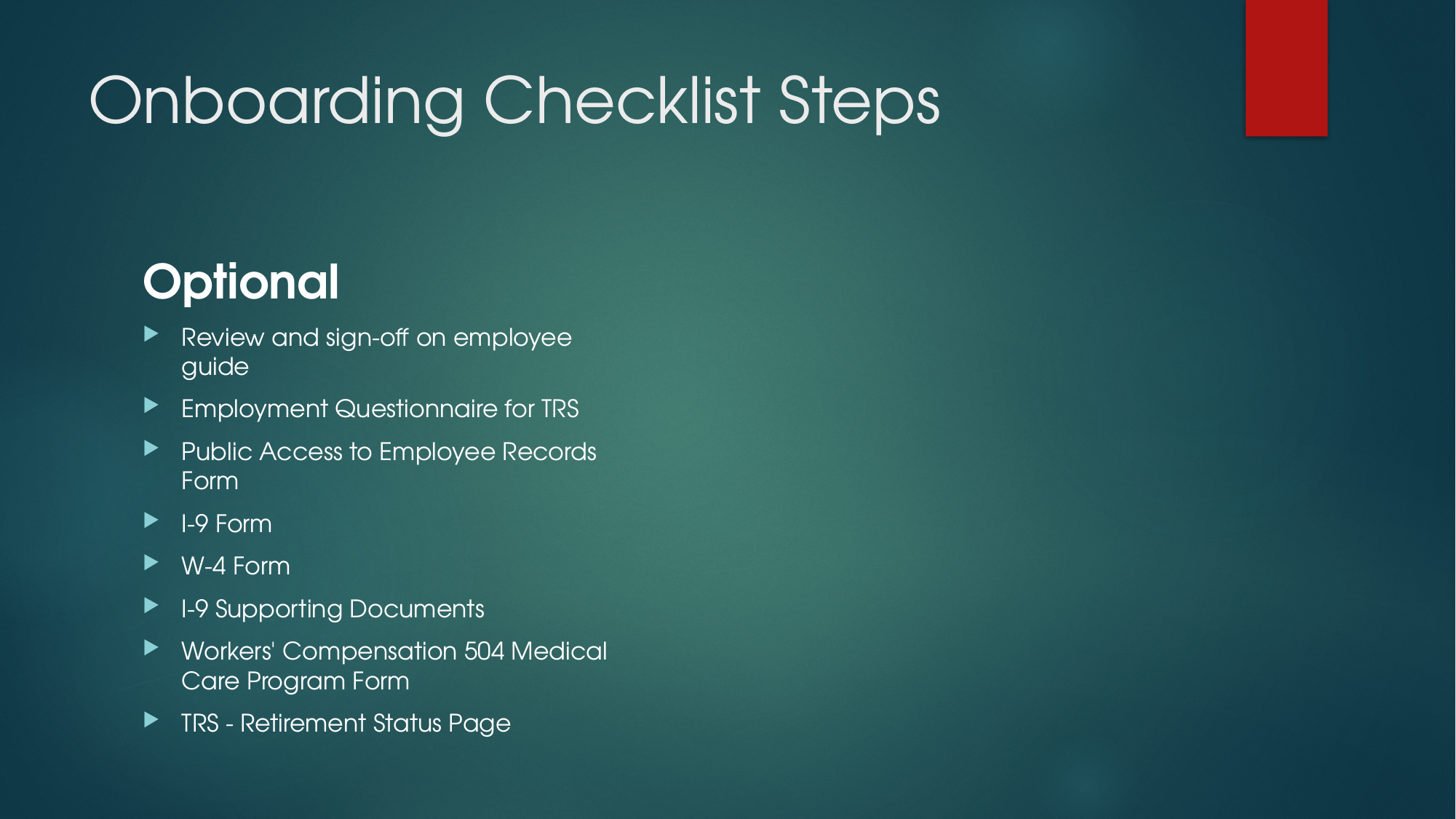

# Onboarding Checklist Steps

Optional
Review and sign-off on employee guide
Employment Questionnaire for TRS
Public Access to Employee Records Form
I-9 Form
W-4 Form
I-9 Supporting Documents
Workers' Compensation 504 Medical Care Program Form
TRS - Retirement Status Page